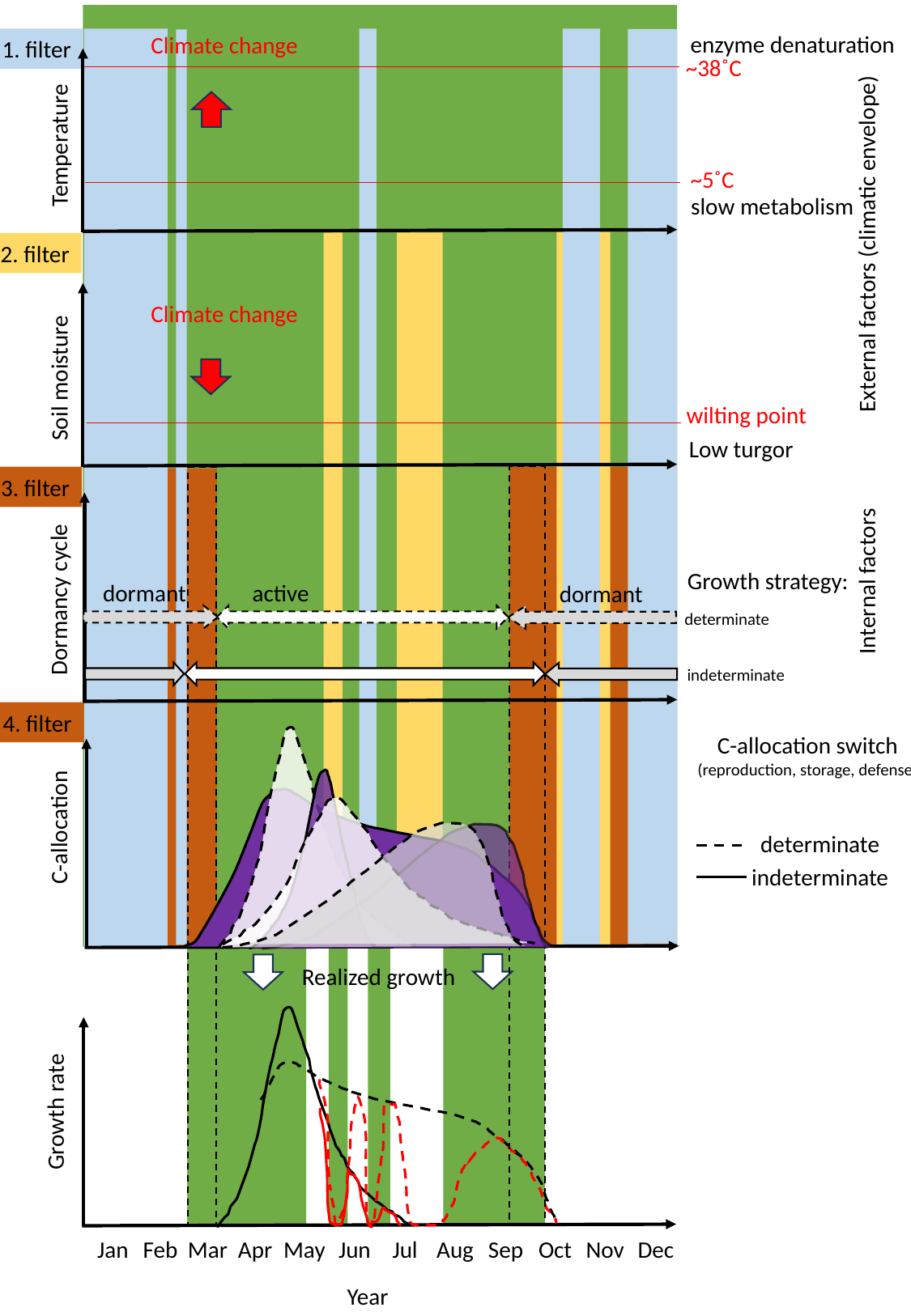

enzyme denaturation
Climate change

1. filter
~38˚C

Temperature
~5˚C
slow metabolism
External factors (climatic envelope)

2. filter
Climate change
Soil moisture

wilting point
Low turgor

3. filter

Growth strategy:
Internal factors
dormant
active
dormant
Dormancy cycle
determinate

indeterminate

4. filter
C-allocation switch
(reproduction, storage, defense)

C-allocation

determinate

indeterminate

Realized growth

Growth rate

Jan
Feb
Mar
Apr
May
Jun
Jul
Aug
Sep
Oct
Nov
Dec
Year